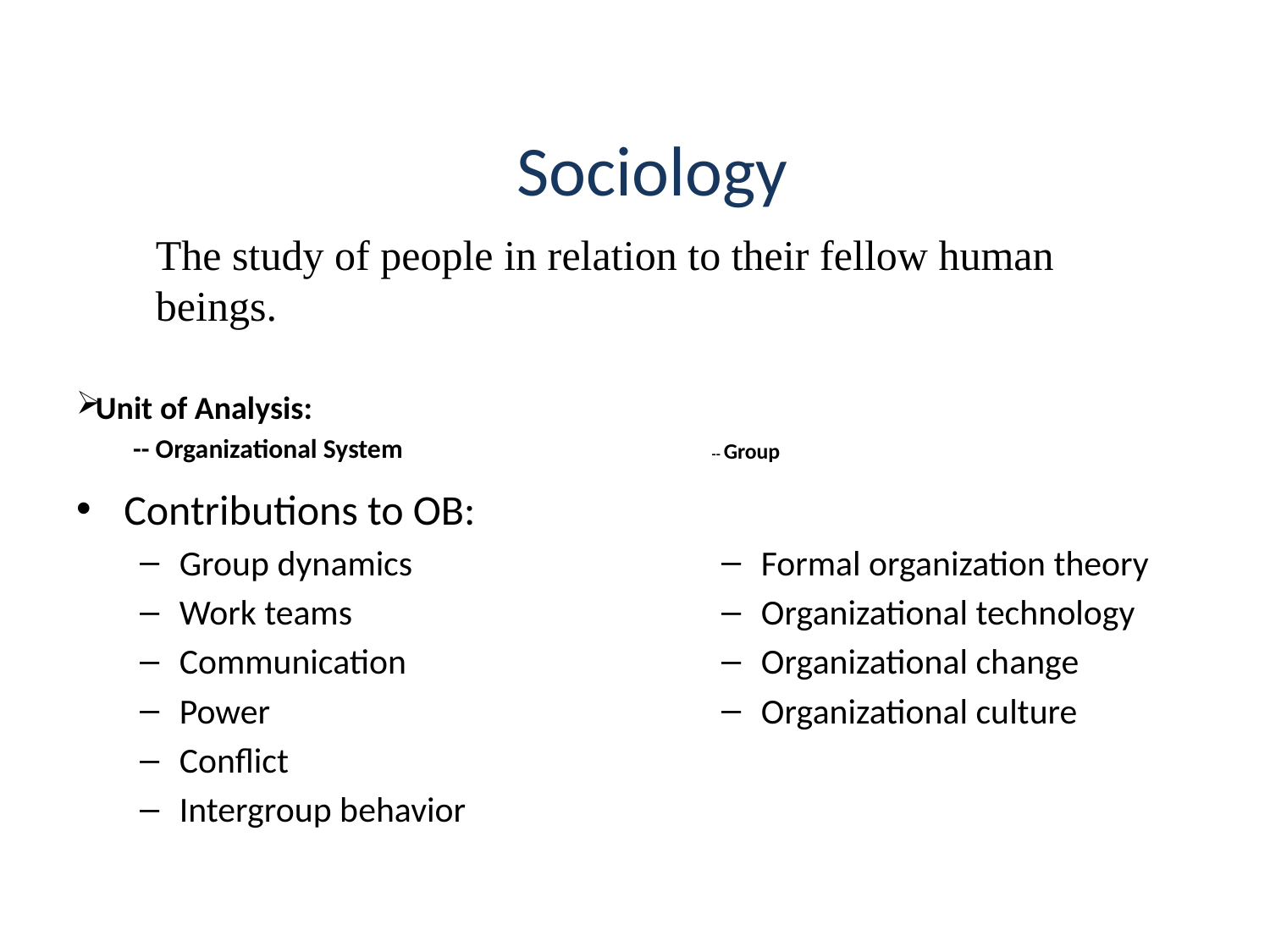

# Sociology
The study of people in relation to their fellow human beings.
Unit of Analysis:
-- Organizational System

-- Group
Contributions to OB:
Group dynamics
Work teams
Communication
Power
Conflict
Intergroup behavior

Formal organization theory
Organizational technology
Organizational change
Organizational culture